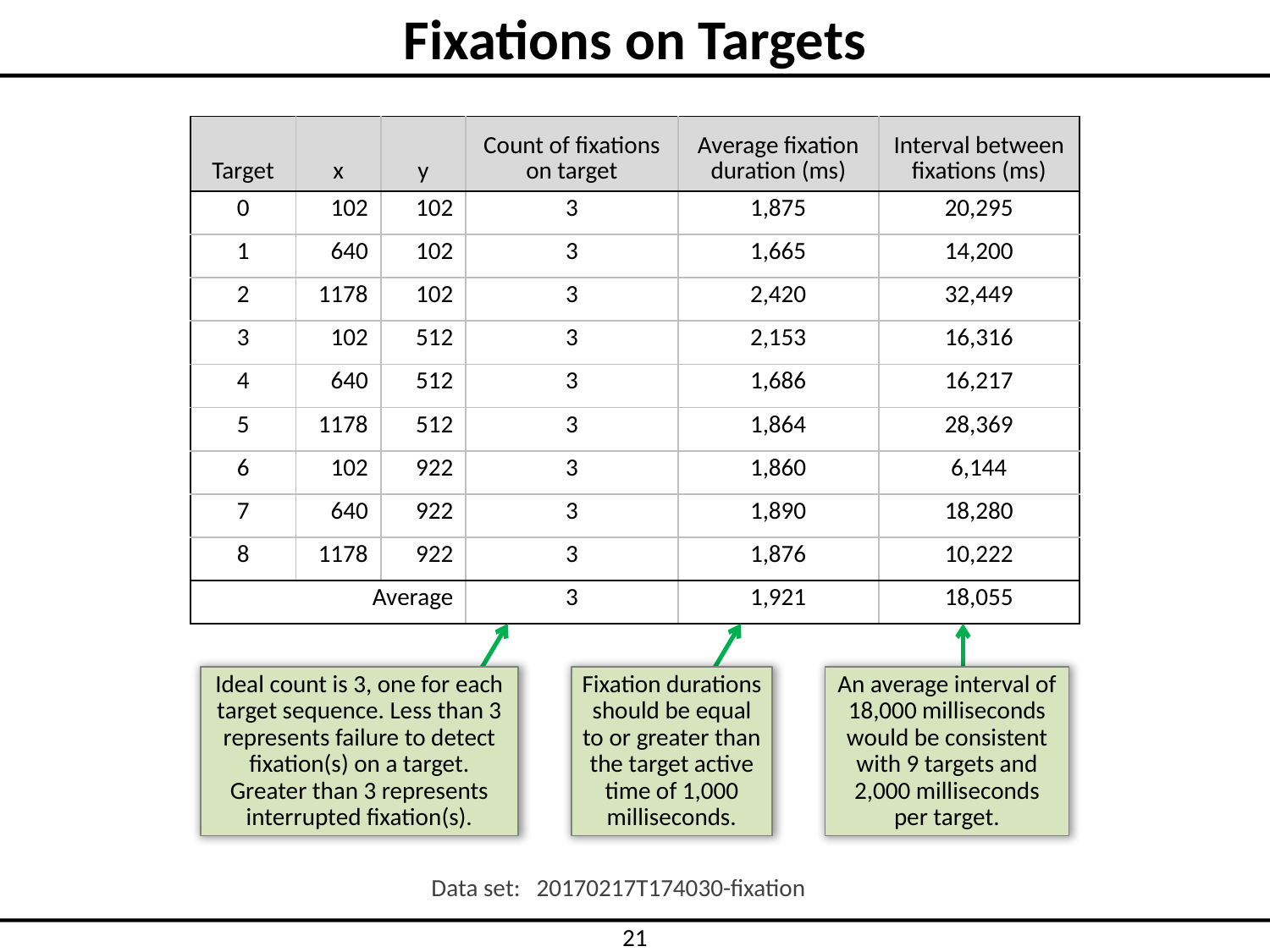

# Fixations on Targets
| Target | x | y | Count of fixations on target | Average fixation duration (ms) | Interval between fixations (ms) |
| --- | --- | --- | --- | --- | --- |
| 0 | 102 | 102 | 3 | 1,875 | 20,295 |
| 1 | 640 | 102 | 3 | 1,665 | 14,200 |
| 2 | 1178 | 102 | 3 | 2,420 | 32,449 |
| 3 | 102 | 512 | 3 | 2,153 | 16,316 |
| 4 | 640 | 512 | 3 | 1,686 | 16,217 |
| 5 | 1178 | 512 | 3 | 1,864 | 28,369 |
| 6 | 102 | 922 | 3 | 1,860 | 6,144 |
| 7 | 640 | 922 | 3 | 1,890 | 18,280 |
| 8 | 1178 | 922 | 3 | 1,876 | 10,222 |
| Average |  |  | 3 | 1,921 | 18,055 |
Ideal count is 3, one for each
target sequence. Less than 3
represents failure to detect
fixation(s) on a target.
Greater than 3 represents
interrupted fixation(s).
Fixation durations
should be equal
to or greater than
the target active
time of 1,000
milliseconds.
An average interval of
18,000 milliseconds
would be consistent
with 9 targets and
2,000 milliseconds
per target.
	Data set:	20170217T174030-fixation